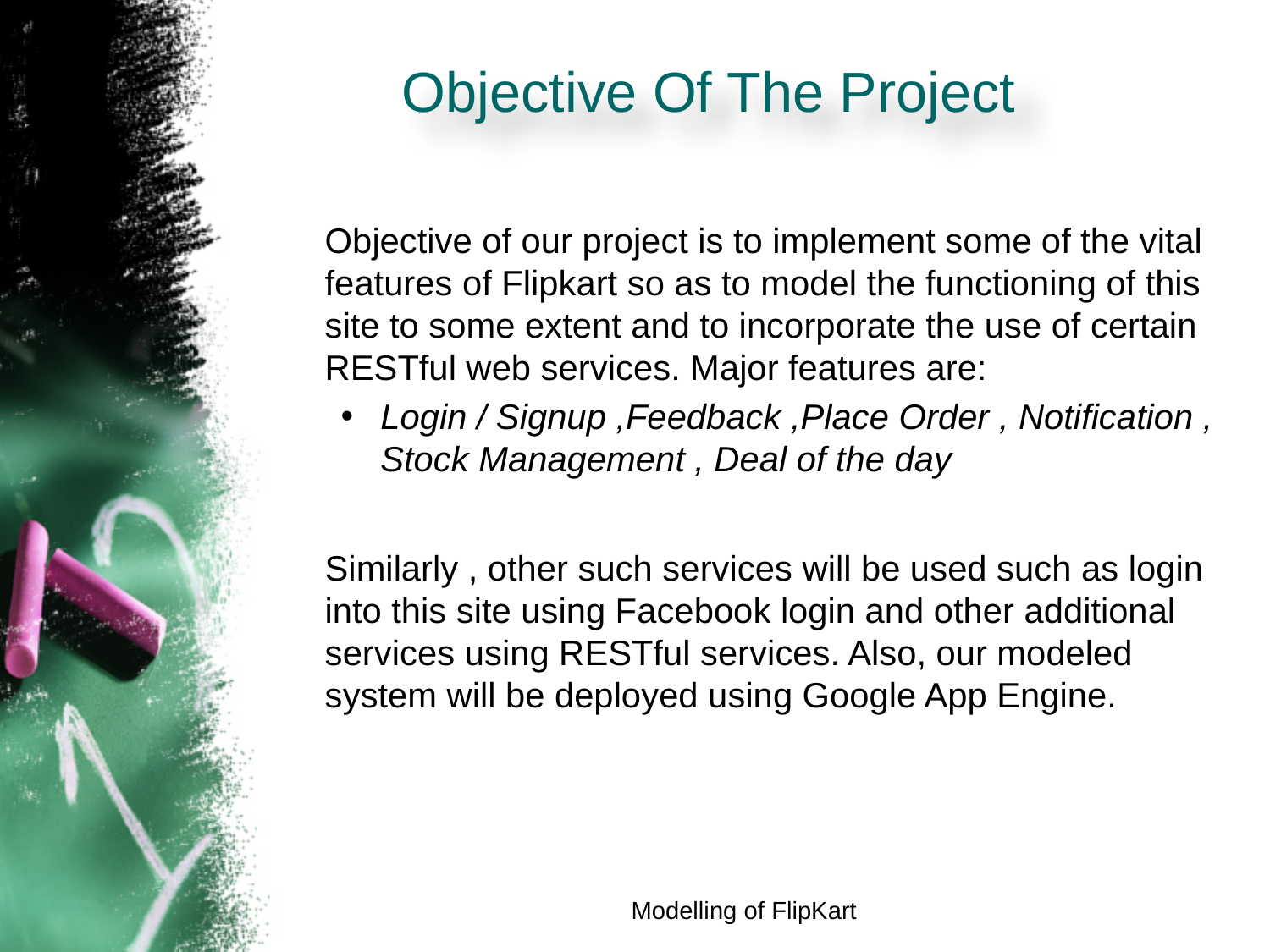

# Objective Of The Project
	Objective of our project is to implement some of the vital features of Flipkart so as to model the functioning of this site to some extent and to incorporate the use of certain RESTful web services. Major features are:
Login / Signup ,Feedback ,Place Order , Notification , Stock Management , Deal of the day

	Similarly , other such services will be used such as login into this site using Facebook login and other additional services using RESTful services. Also, our modeled system will be deployed using Google App Engine.
Modelling of FlipKart